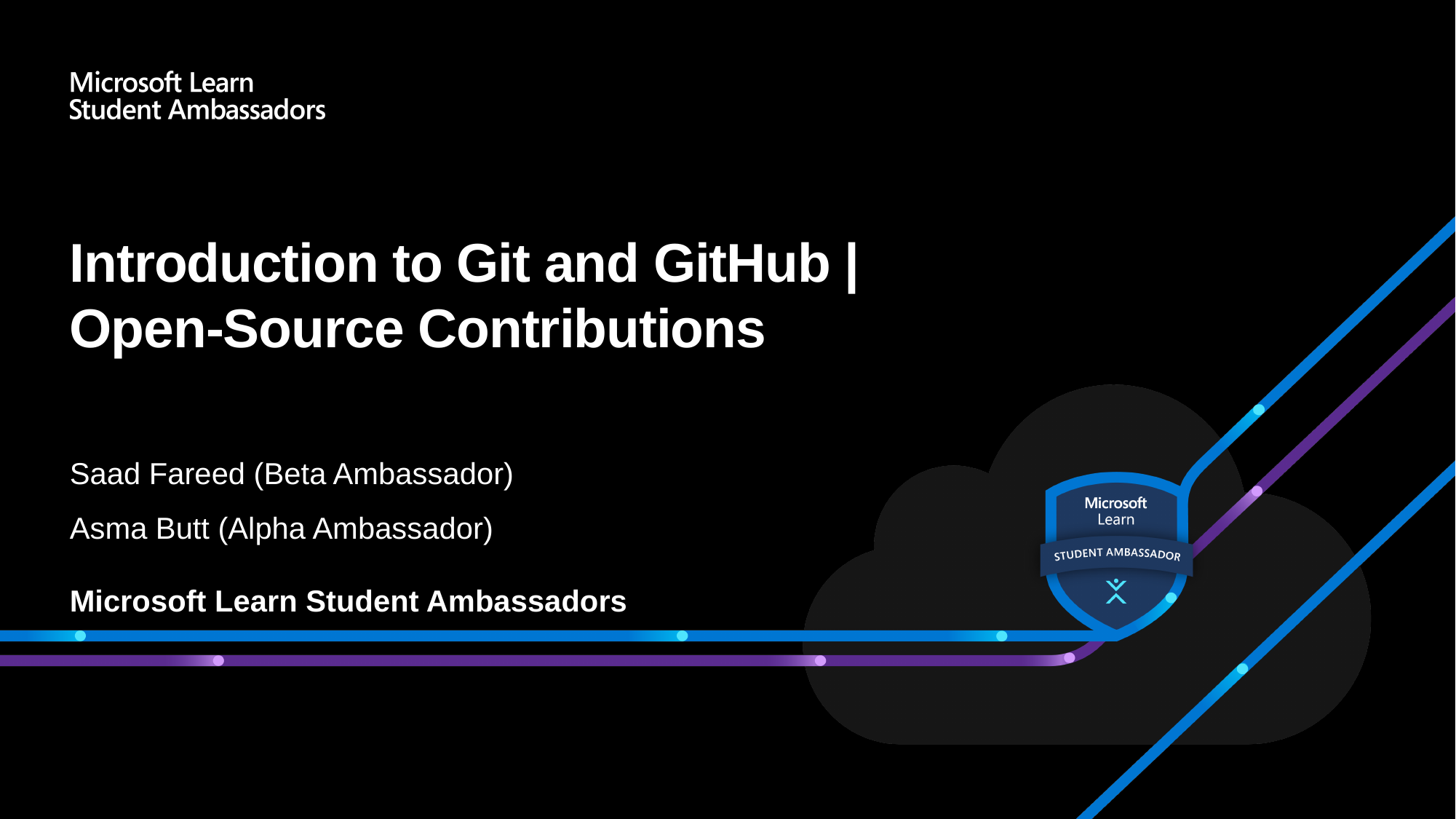

# Introduction to Git and GitHub | Open-Source Contributions
Saad Fareed (Beta Ambassador)
Asma Butt (Alpha Ambassador)

Microsoft Learn Student Ambassadors